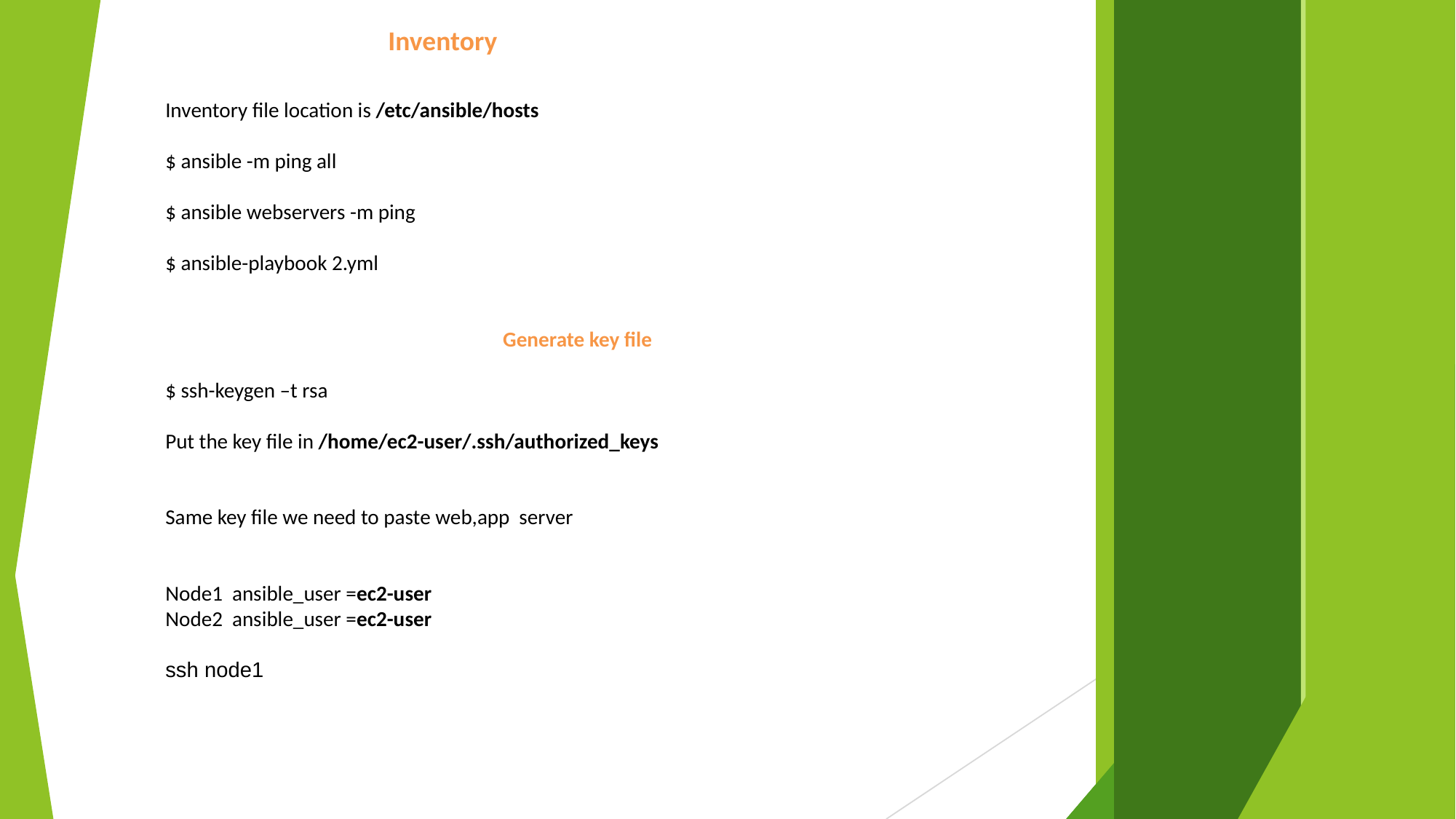

Inventory
Inventory file location is /etc/ansible/hosts

$ ansible -m ping all

$ ansible webservers -m ping

$ ansible-playbook 2.yml

Generate key file

$ ssh-keygen –t rsa

Put the key file in /home/ec2-user/.ssh/authorized_keys

Same key file we need to paste web,app  server

Node1  ansible_user =ec2-user
Node2  ansible_user =ec2-user

ssh node1